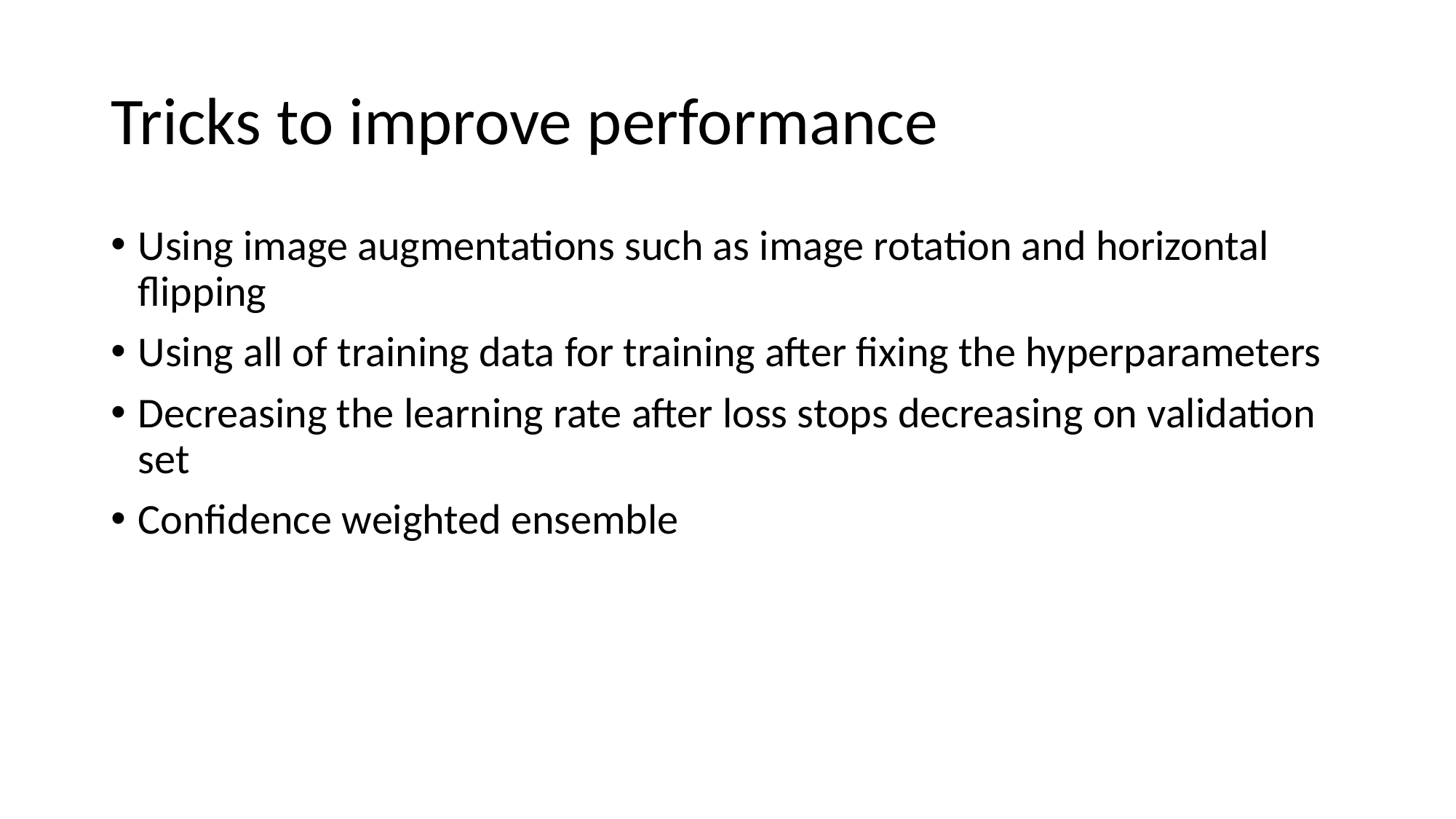

# Tricks to improve performance
Using image augmentations such as image rotation and horizontal flipping
Using all of training data for training after fixing the hyperparameters
Decreasing the learning rate after loss stops decreasing on validation set
Confidence weighted ensemble